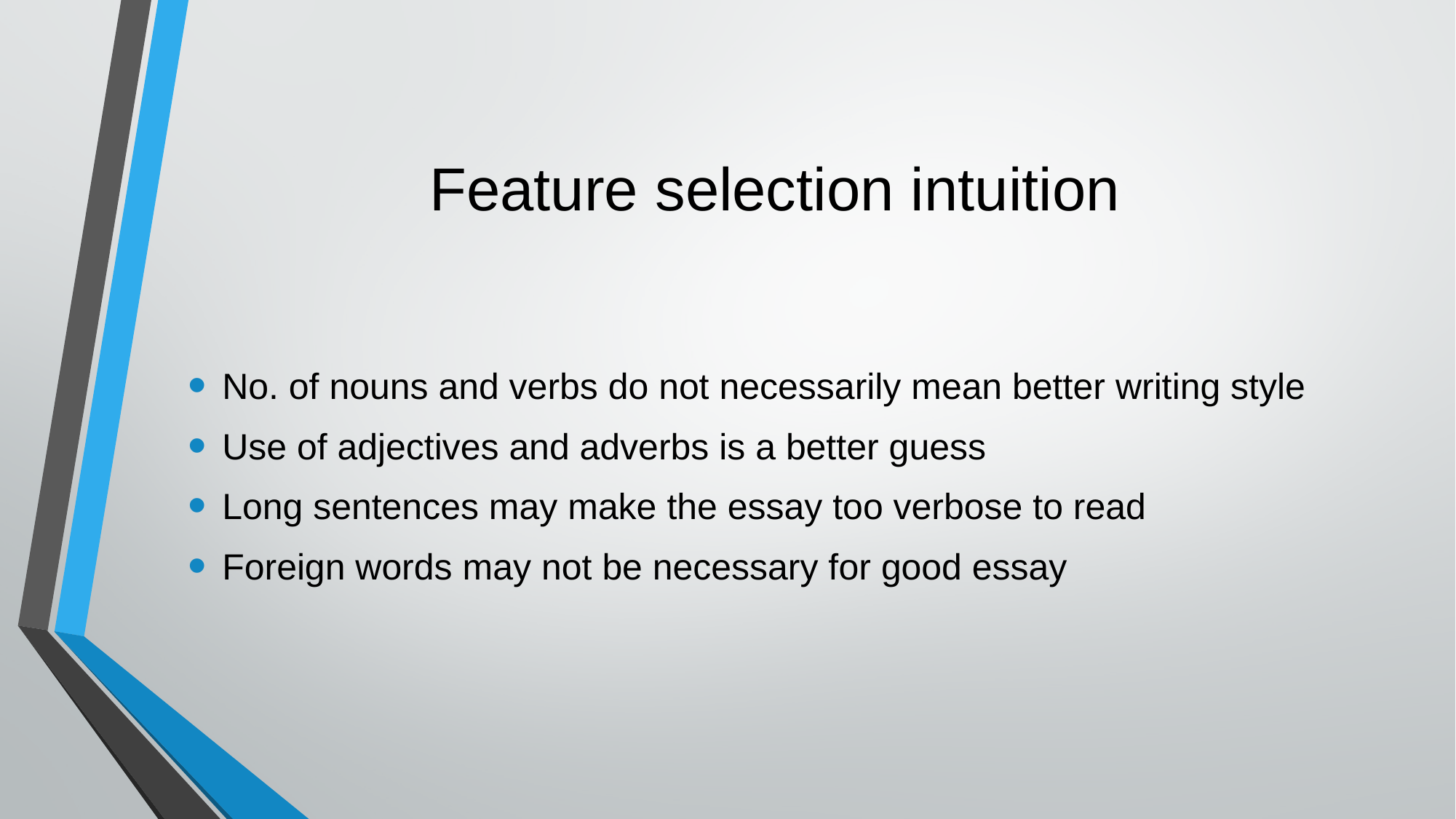

# Feature selection intuition
No. of nouns and verbs do not necessarily mean better writing style
Use of adjectives and adverbs is a better guess
Long sentences may make the essay too verbose to read
Foreign words may not be necessary for good essay